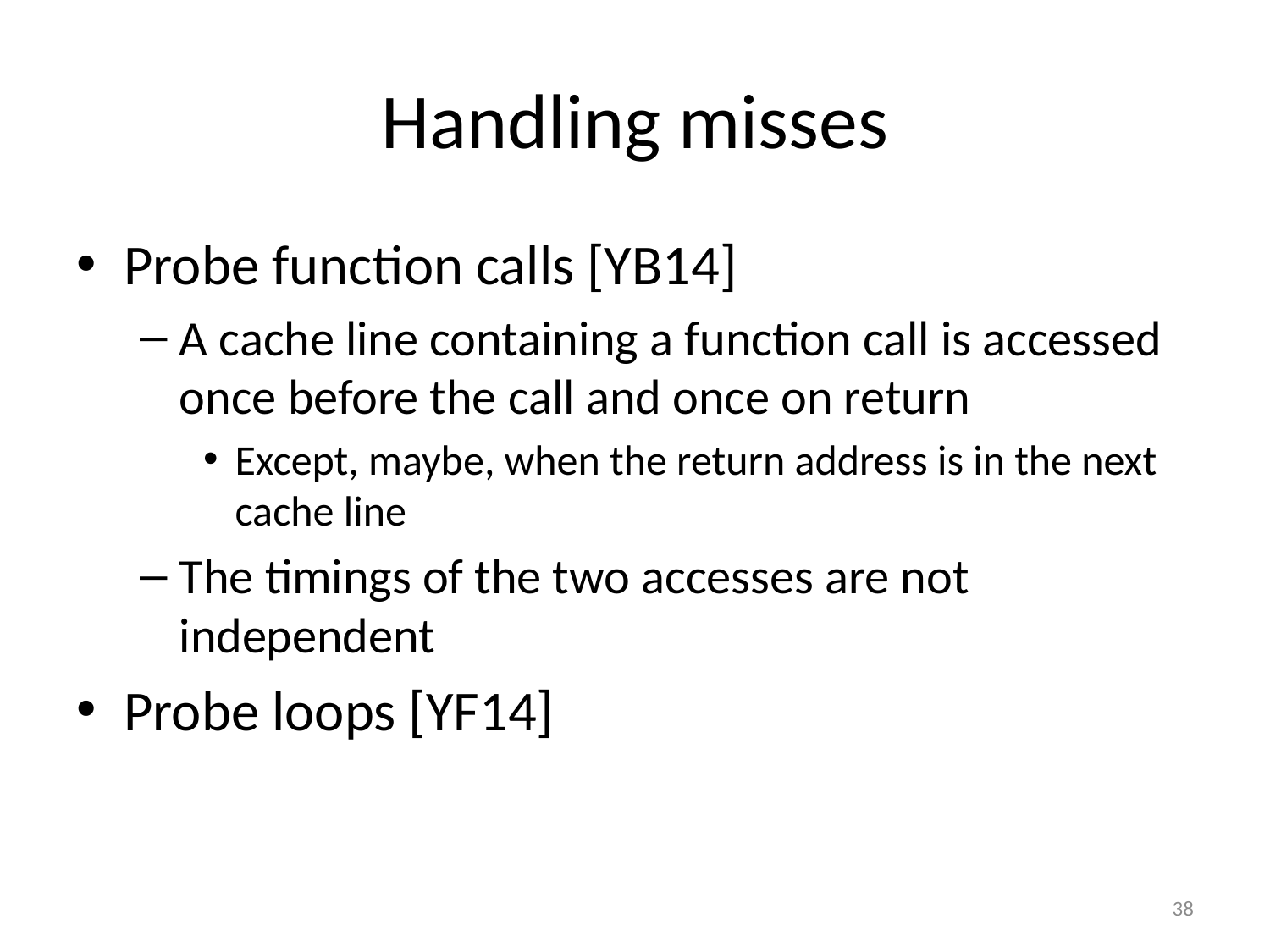

# Handling misses
Probe function calls [YB14]
A cache line containing a function call is accessed once before the call and once on return
Except, maybe, when the return address is in the next cache line
The timings of the two accesses are not independent
Probe loops [YF14]
38